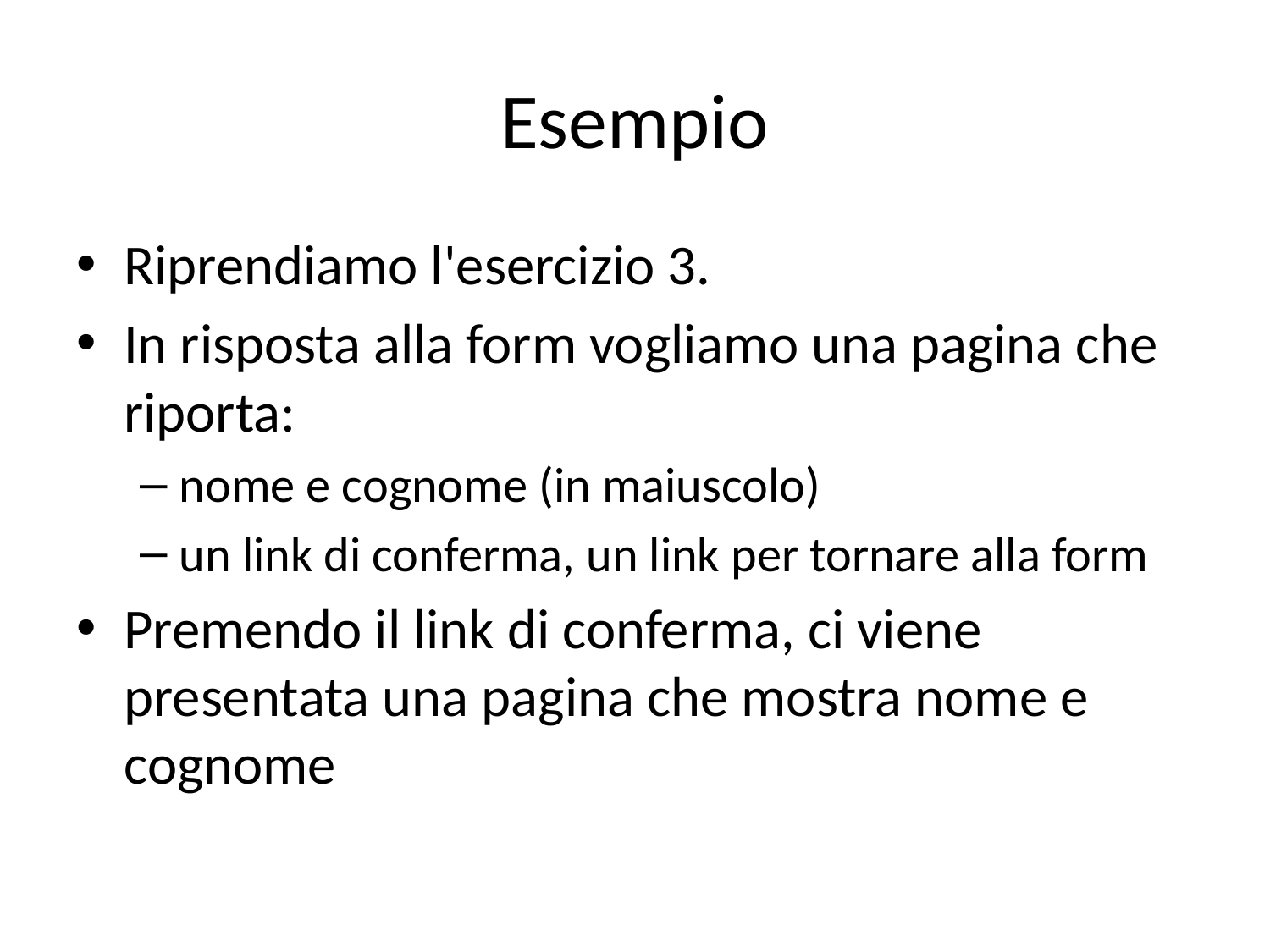

# Esempio
Riprendiamo l'esercizio 3.
In risposta alla form vogliamo una pagina che riporta:
nome e cognome (in maiuscolo)
un link di conferma, un link per tornare alla form
Premendo il link di conferma, ci viene presentata una pagina che mostra nome e cognome